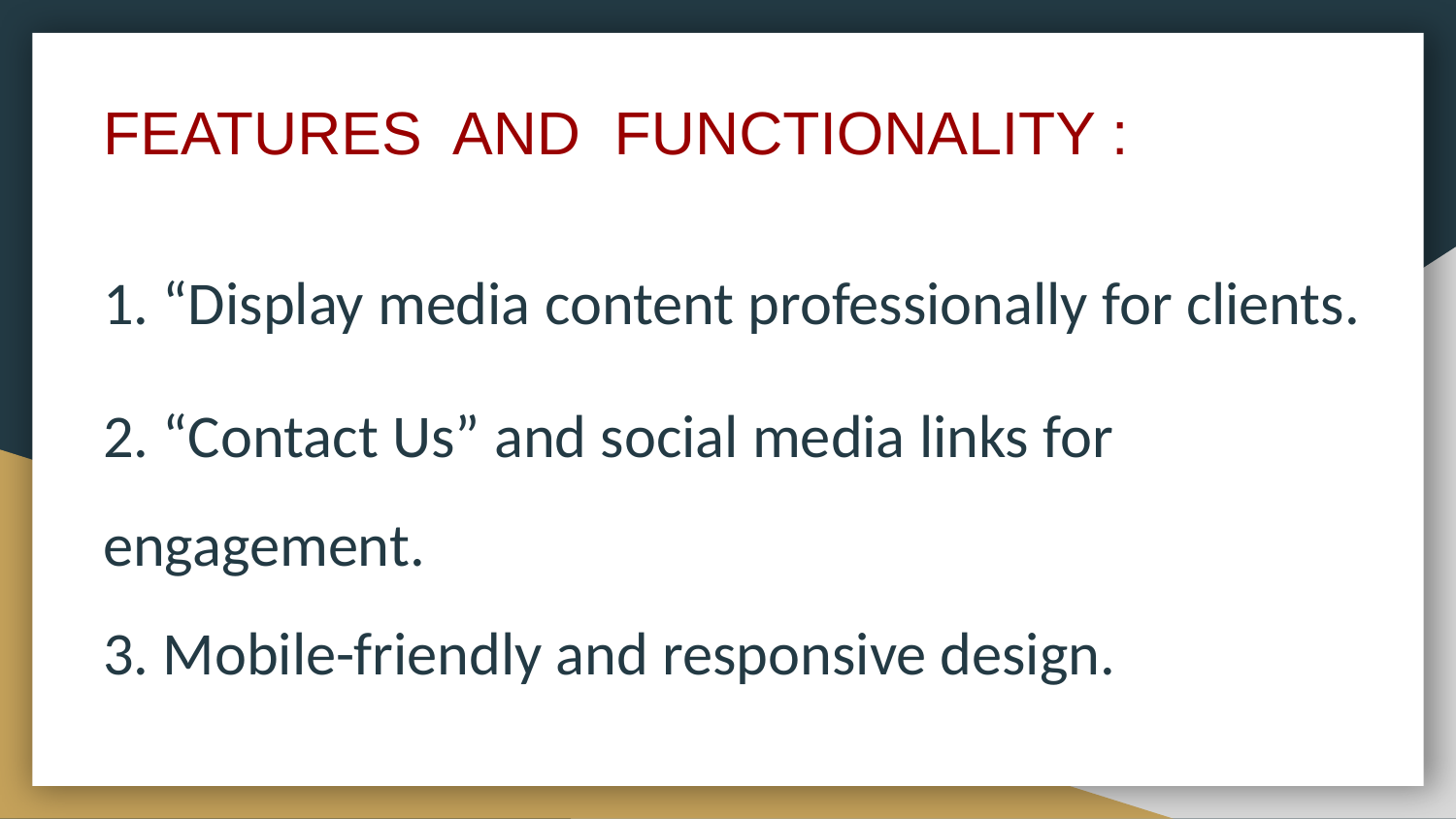

# FEATURES  AND  FUNCTIONALITY :
1. “Display media content professionally for clients.
2. “Contact Us” and social media links for engagement.
3. Mobile-friendly and responsive design.